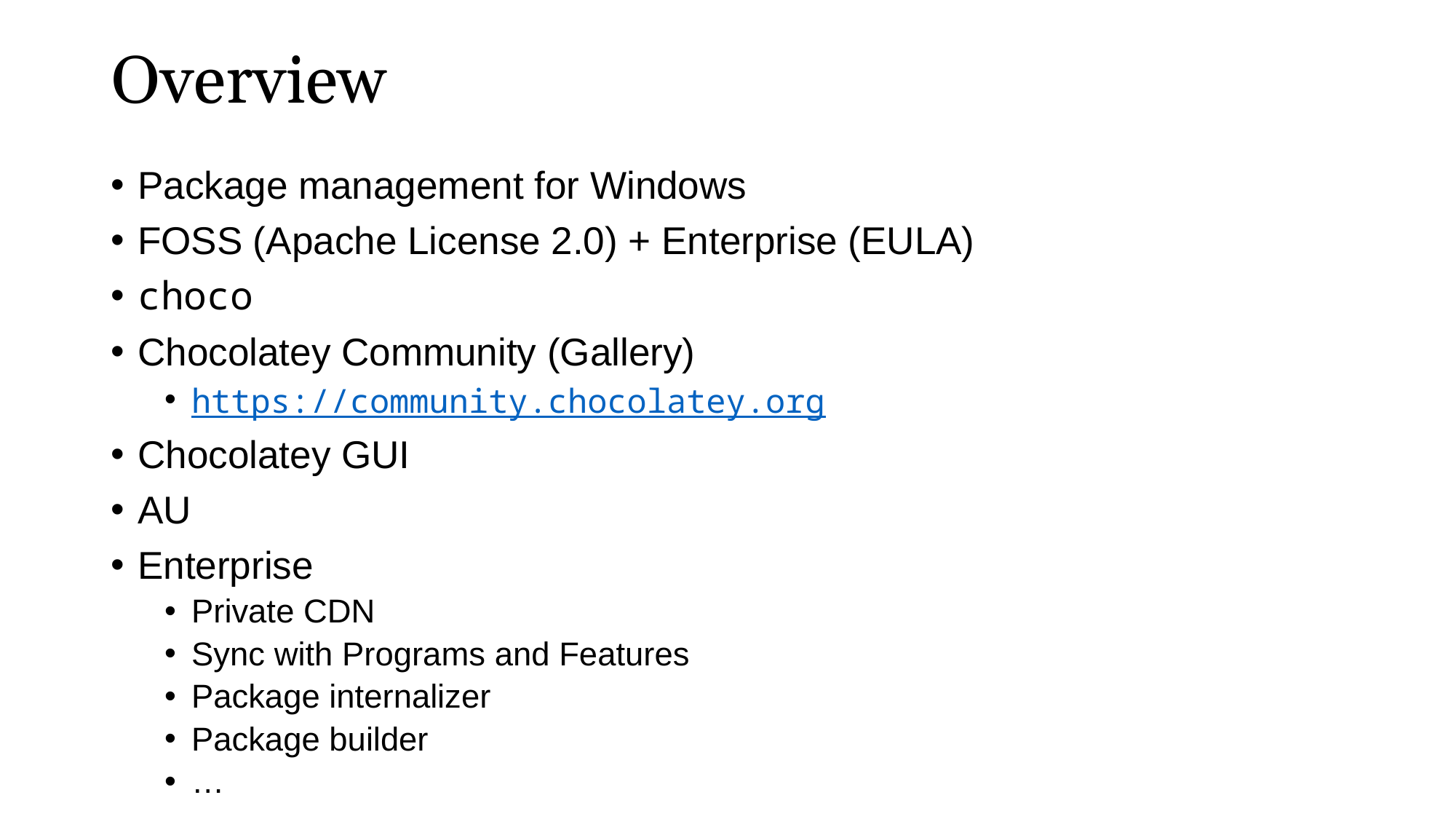

# Overview
Package management for Windows
FOSS (Apache License 2.0) + Enterprise (EULA)
choco
Chocolatey Community (Gallery)
https://community.chocolatey.org
Chocolatey GUI
AU
Enterprise
Private CDN
Sync with Programs and Features
Package internalizer
Package builder
…